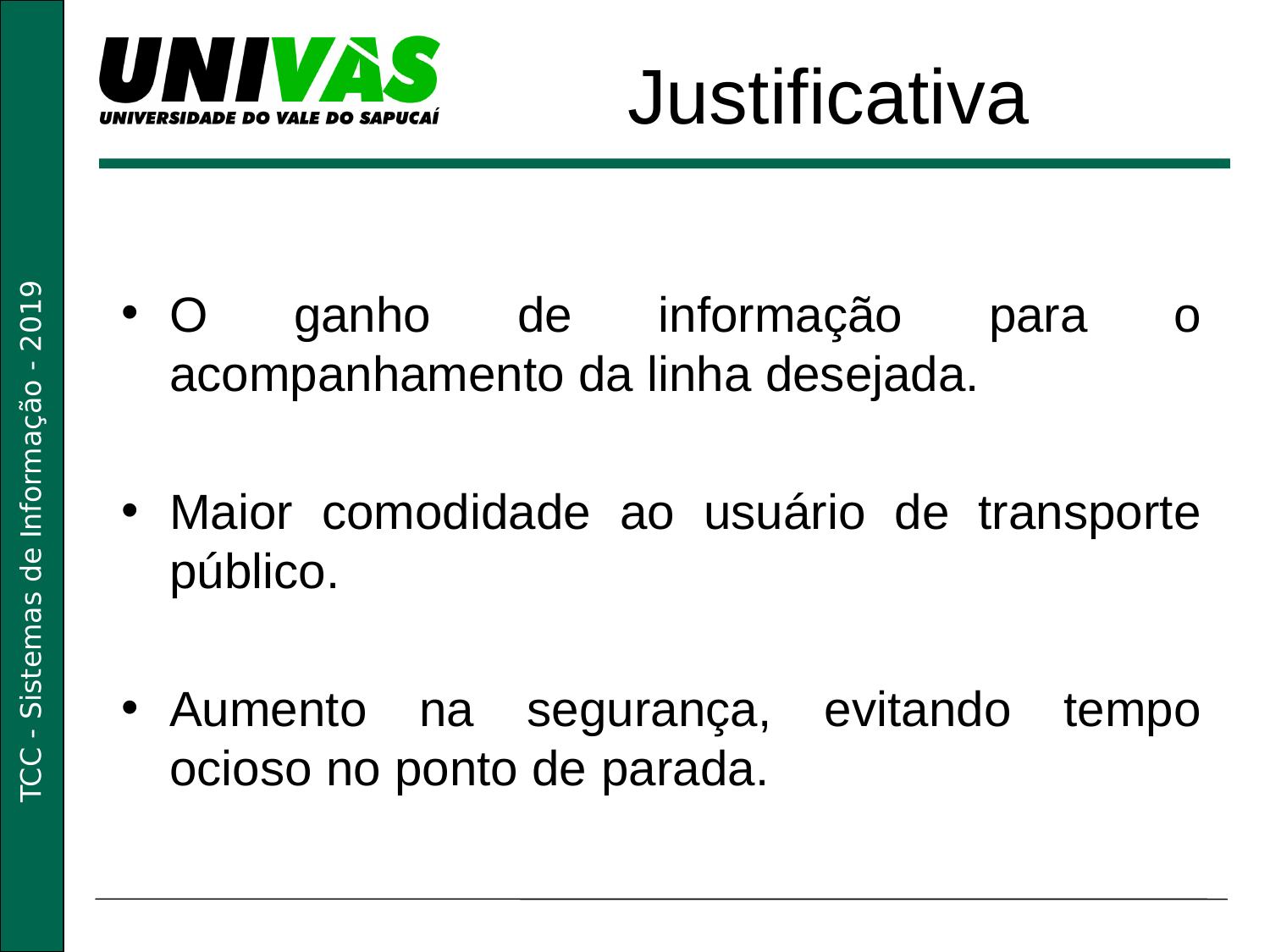

Justificativa
O ganho de informação para o acompanhamento da linha desejada.

Maior comodidade ao usuário de transporte público.

Aumento na segurança, evitando tempo ocioso no ponto de parada.